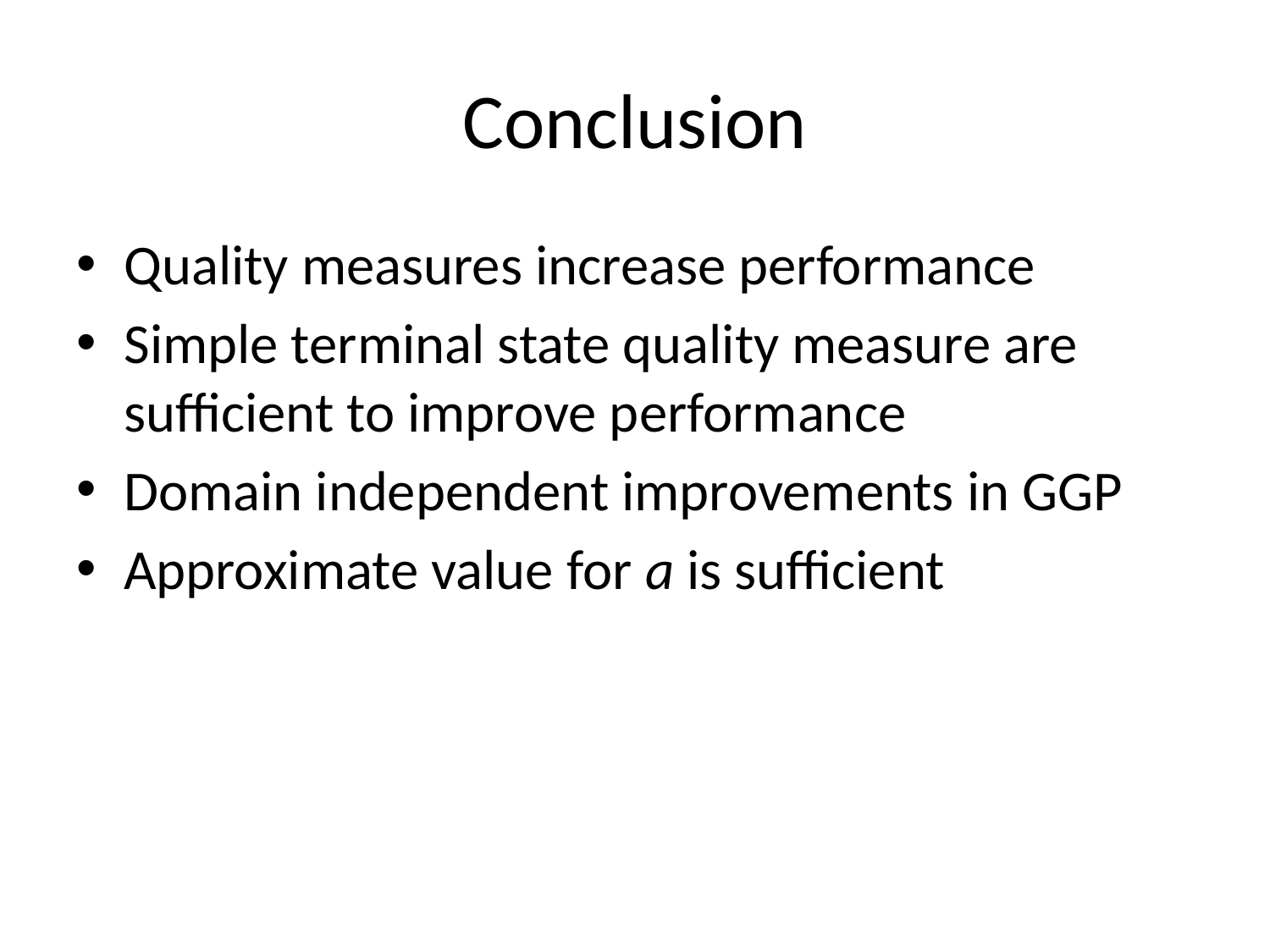

# Conclusion
Quality measures increase performance
Simple terminal state quality measure are sufficient to improve performance
Domain independent improvements in GGP
Approximate value for a is sufficient